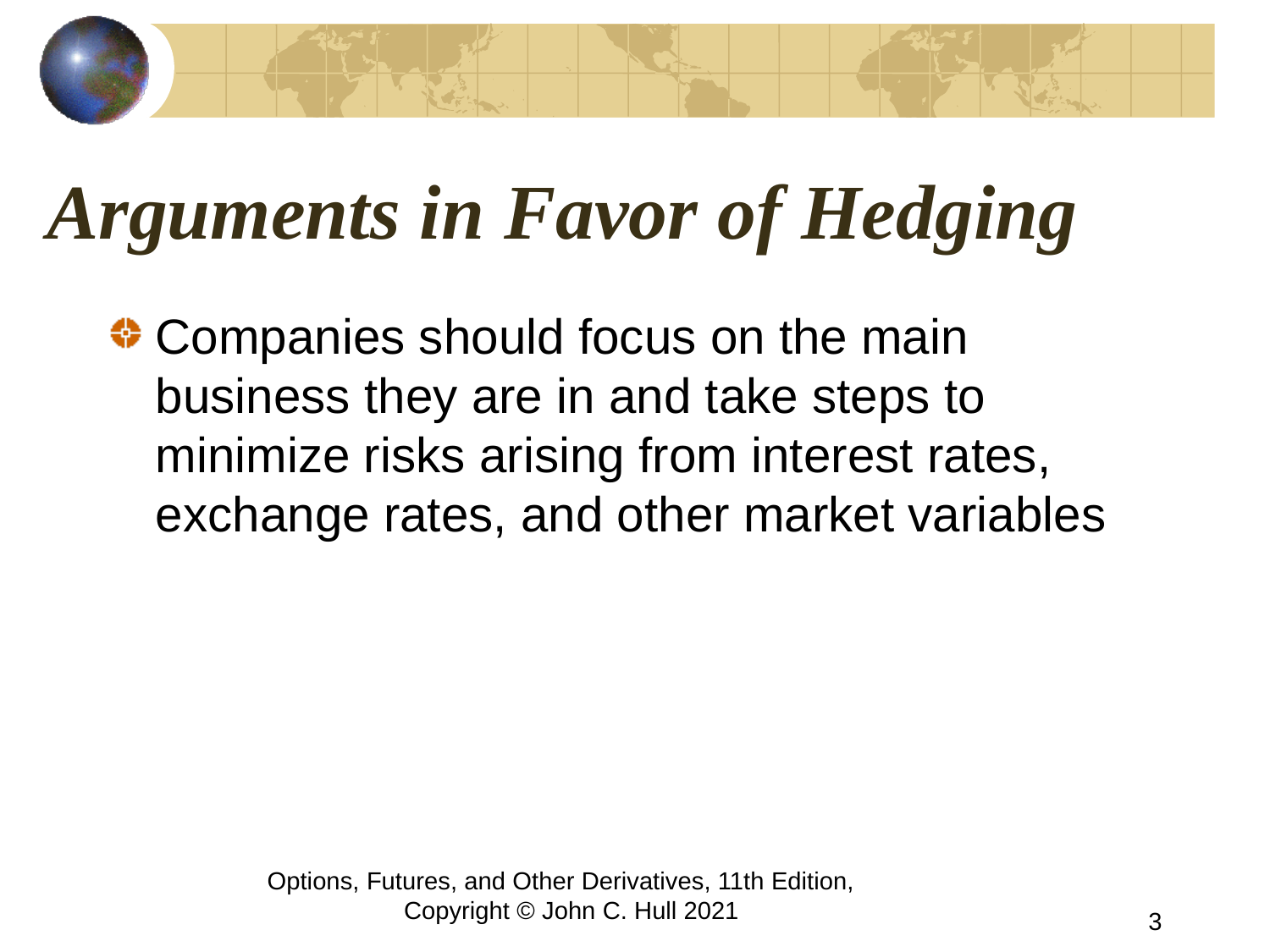

# Arguments in Favor of Hedging
Companies should focus on the main business they are in and take steps to minimize risks arising from interest rates, exchange rates, and other market variables

Options, Futures, and Other Derivatives, 11th Edition,    Copyright © John C. Hull 2021
3